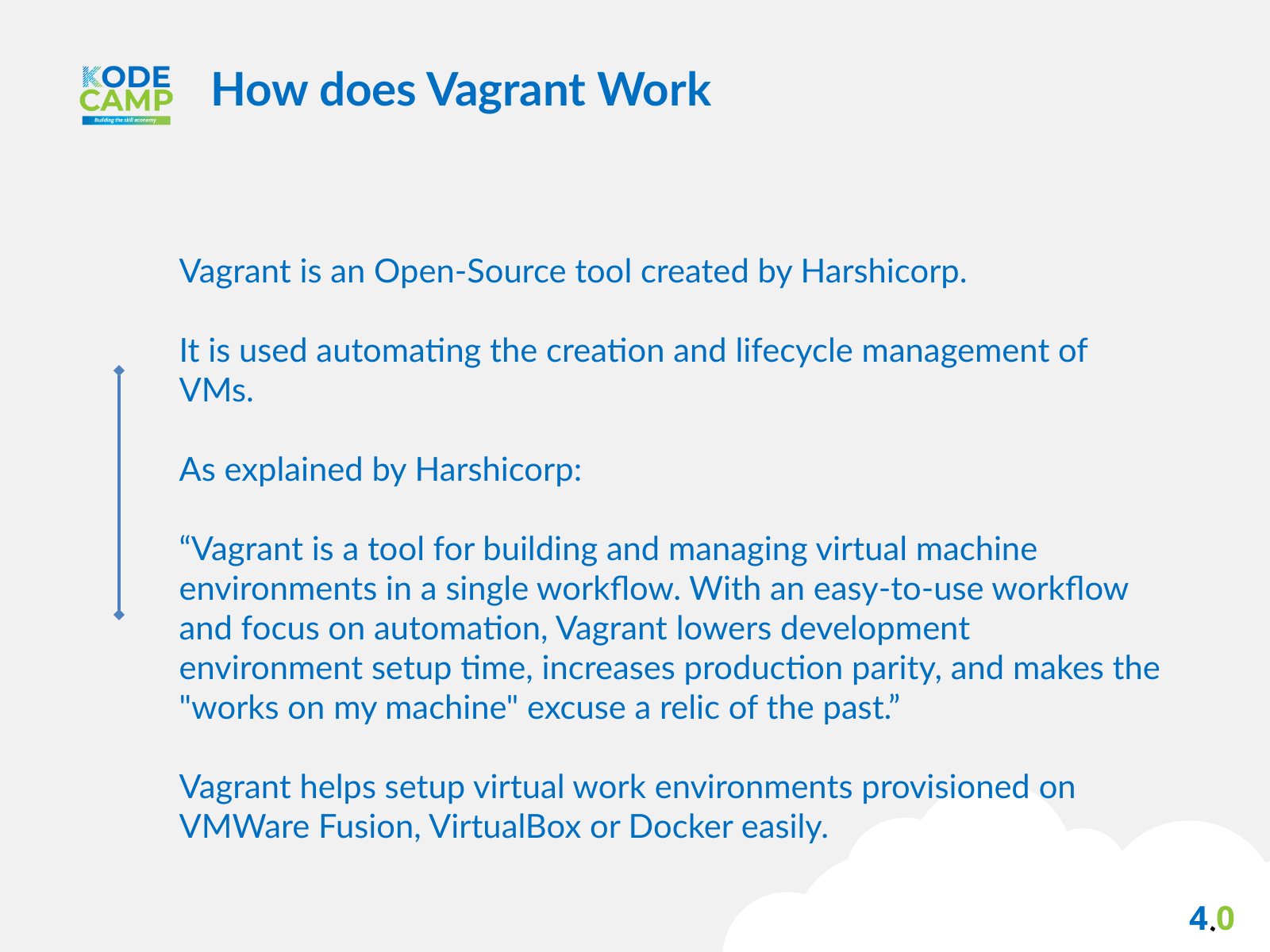

How does Vagrant Work
Vagrant is an Open-Source tool created by Harshicorp.

It is used automating the creation and lifecycle management of VMs.

As explained by Harshicorp:
“Vagrant is a tool for building and managing virtual machine environments in a single workflow. With an easy-to-use workflow and focus on automation, Vagrant lowers development environment setup time, increases production parity, and makes the "works on my machine" excuse a relic of the past.”

Vagrant helps setup virtual work environments provisioned on VMWare Fusion, VirtualBox or Docker easily.
4.0